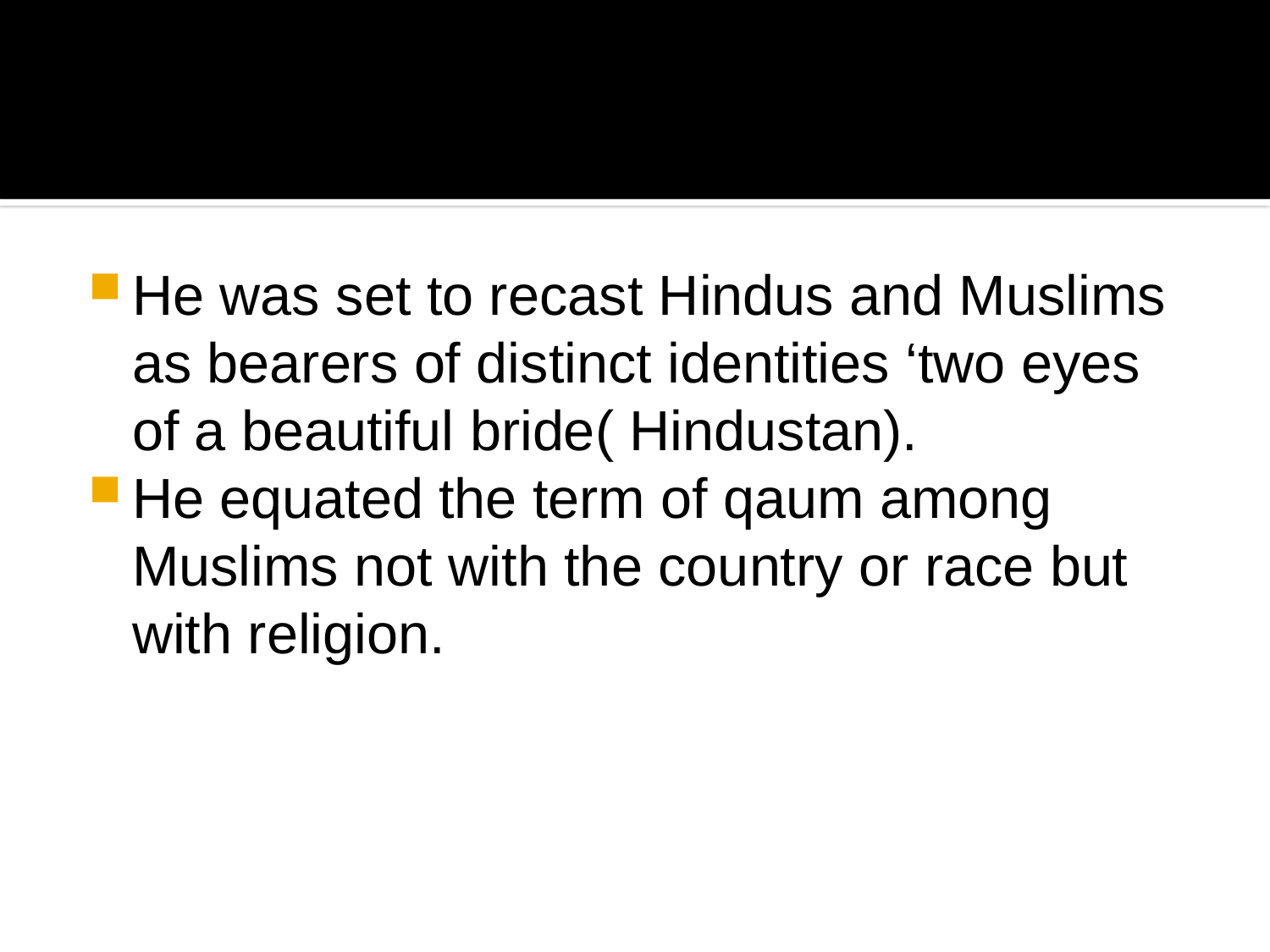

#
He was set to recast Hindus and Muslims as bearers of distinct identities ‘two eyes of a beautiful bride( Hindustan).
He equated the term of qaum among Muslims not with the country or race but with religion.